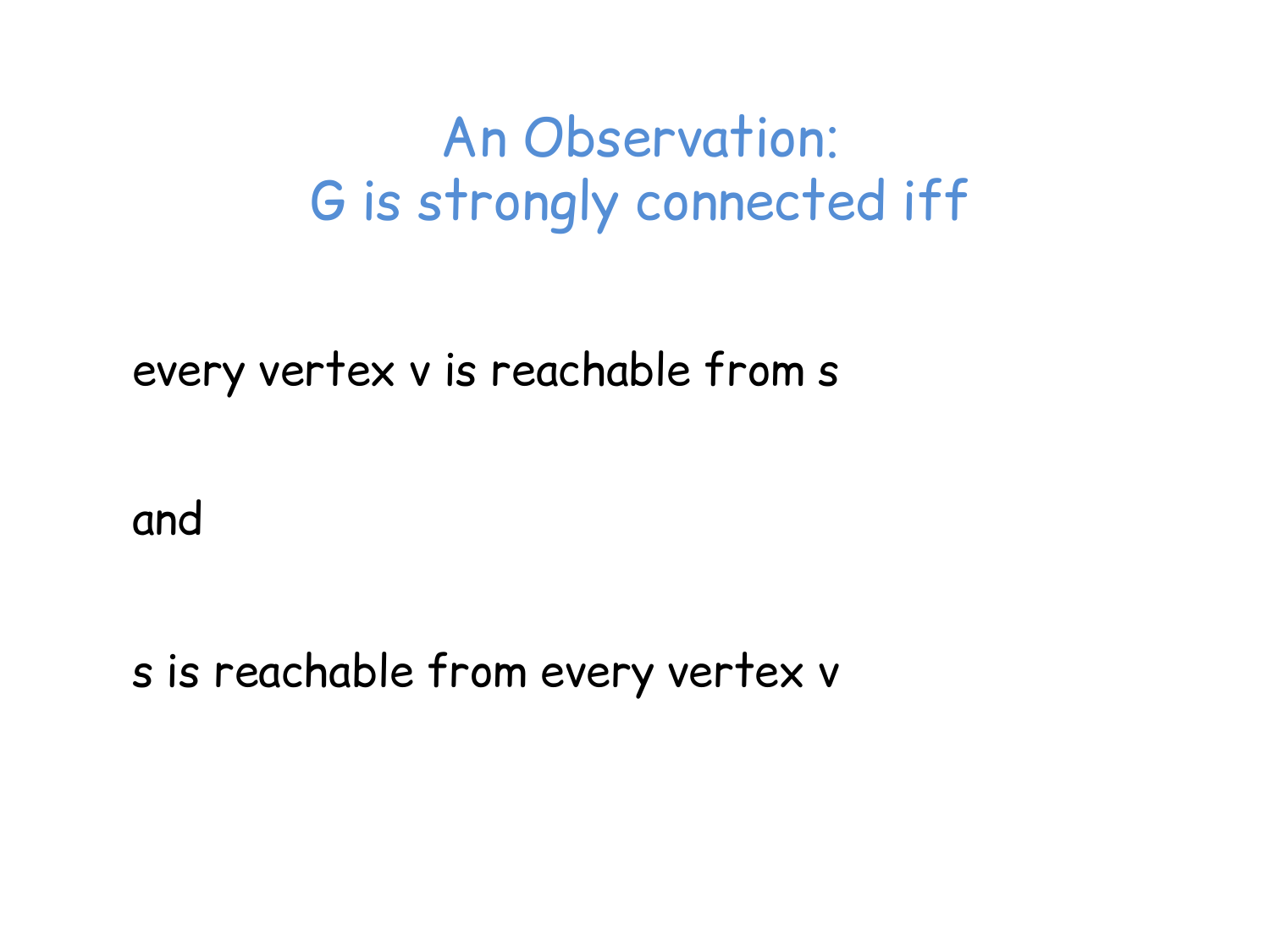

# An Observation: G is strongly connected iff
every vertex v is reachable from s
and
s is reachable from every vertex v